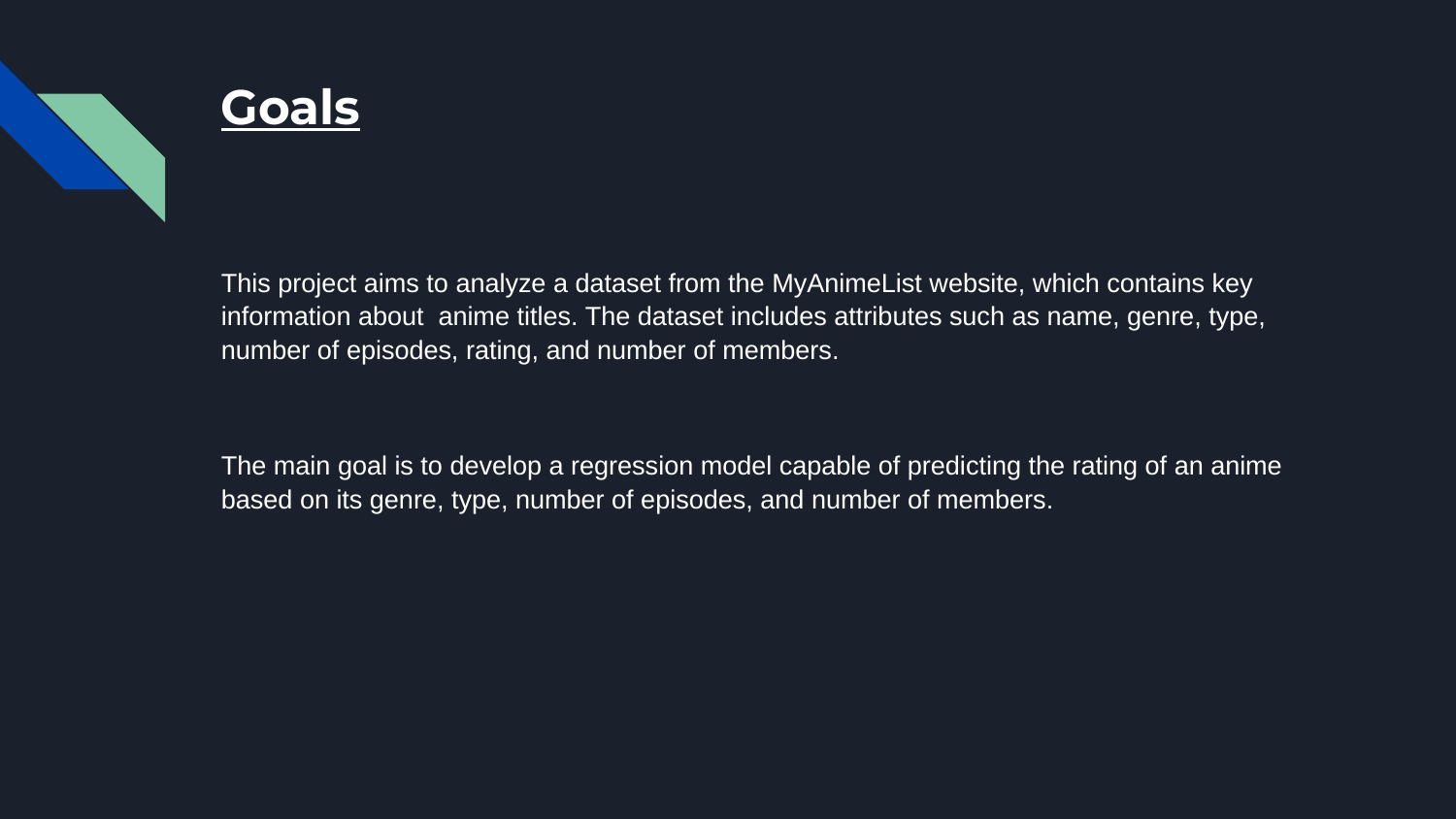

# Goals
This project aims to analyze a dataset from the MyAnimeList website, which contains key information about  anime titles. The dataset includes attributes such as name, genre, type, number of episodes, rating, and number of members.

The main goal is to develop a regression model capable of predicting the rating of an anime based on its genre, type, number of episodes, and number of members.